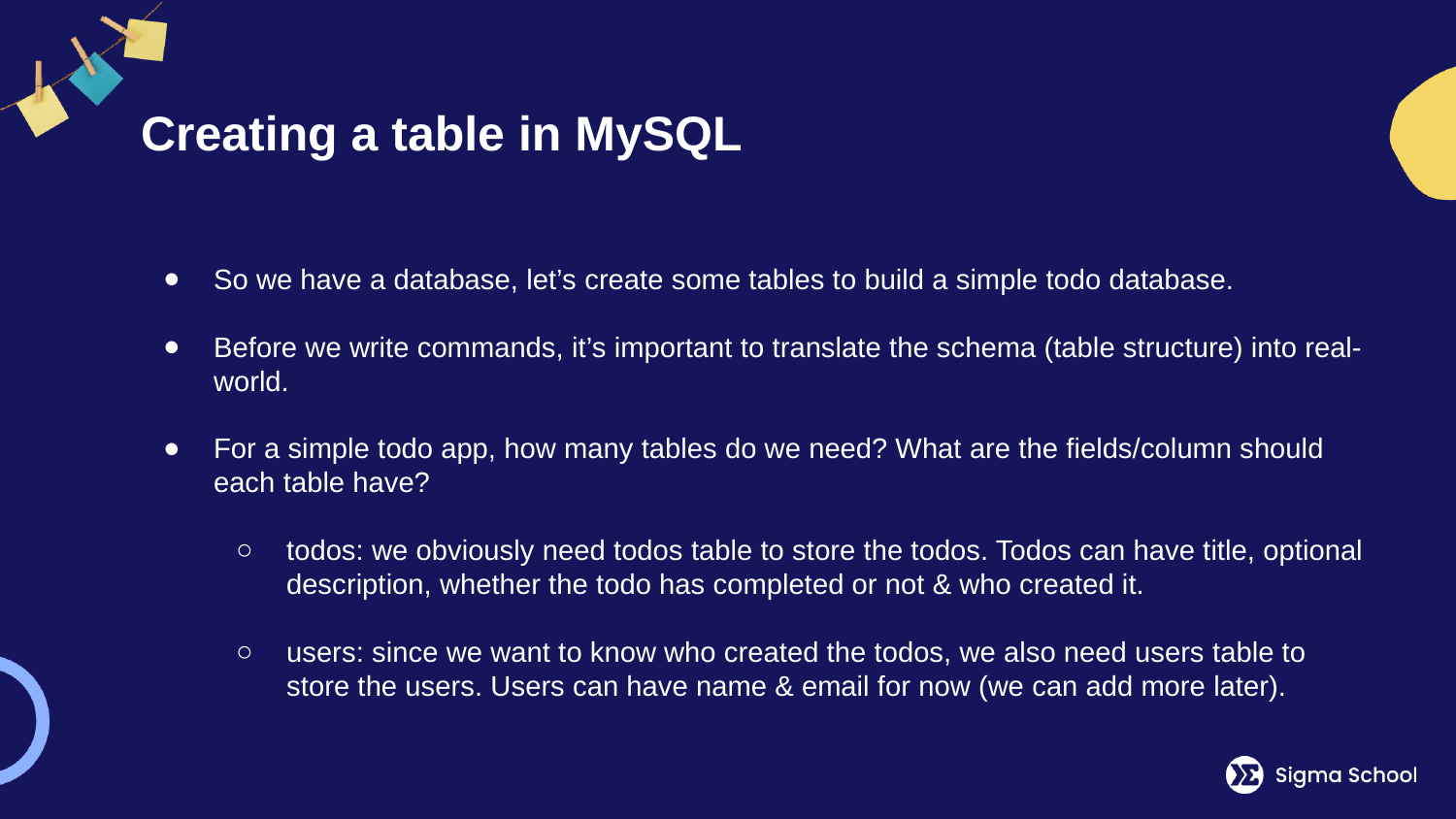

# Creating a table in MySQL
So we have a database, let’s create some tables to build a simple todo database.
Before we write commands, it’s important to translate the schema (table structure) into real-world.
For a simple todo app, how many tables do we need? What are the fields/column should each table have?
todos: we obviously need todos table to store the todos. Todos can have title, optional description, whether the todo has completed or not & who created it.
users: since we want to know who created the todos, we also need users table to store the users. Users can have name & email for now (we can add more later).